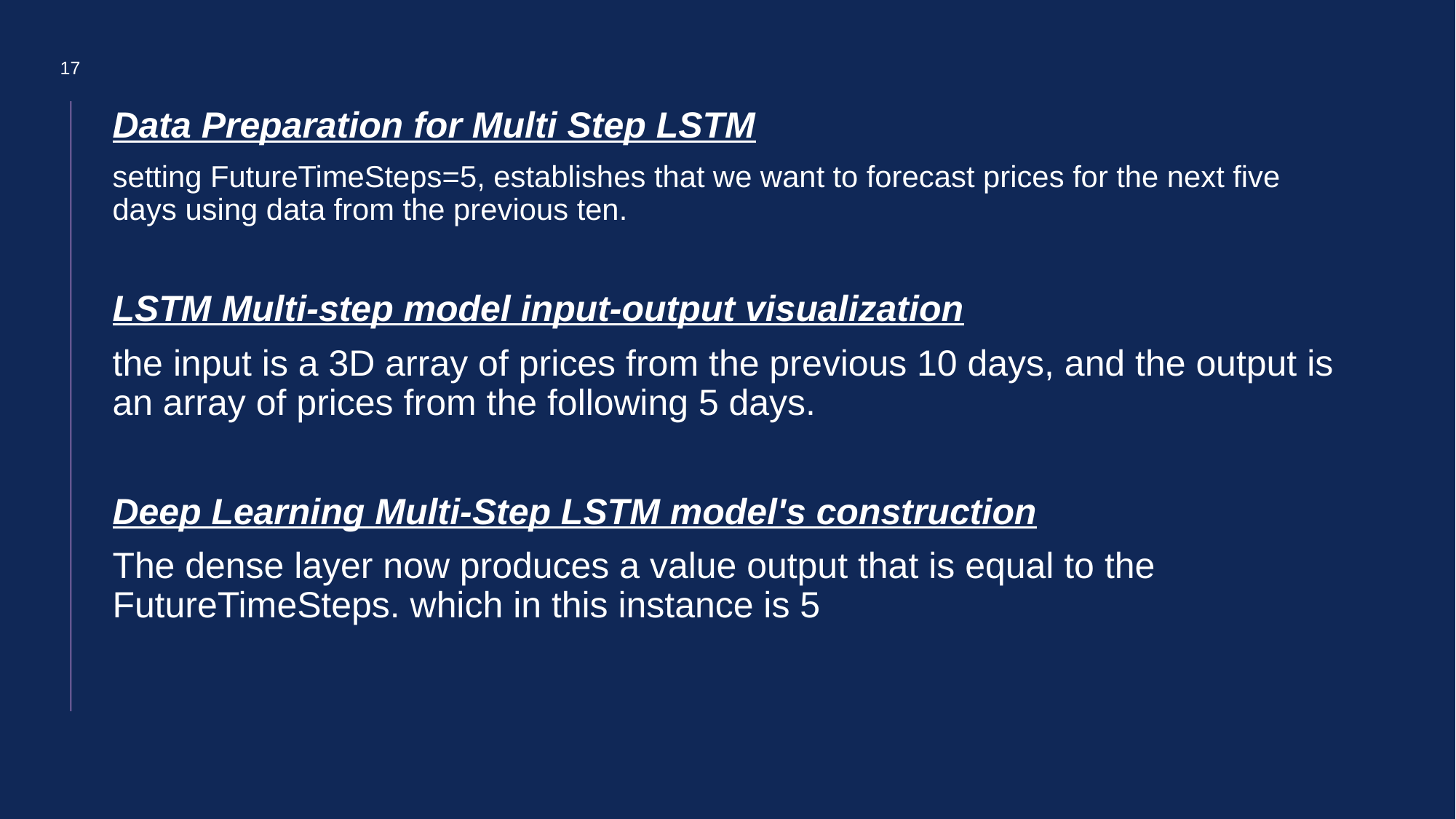

17
Data Preparation for Multi Step LSTM
setting FutureTimeSteps=5, establishes that we want to forecast prices for the next five days using data from the previous ten.

LSTM Multi-step model input-output visualization
the input is a 3D array of prices from the previous 10 days, and the output is an array of prices from the following 5 days.

Deep Learning Multi-Step LSTM model's construction
The dense layer now produces a value output that is equal to the FutureTimeSteps. which in this instance is 5